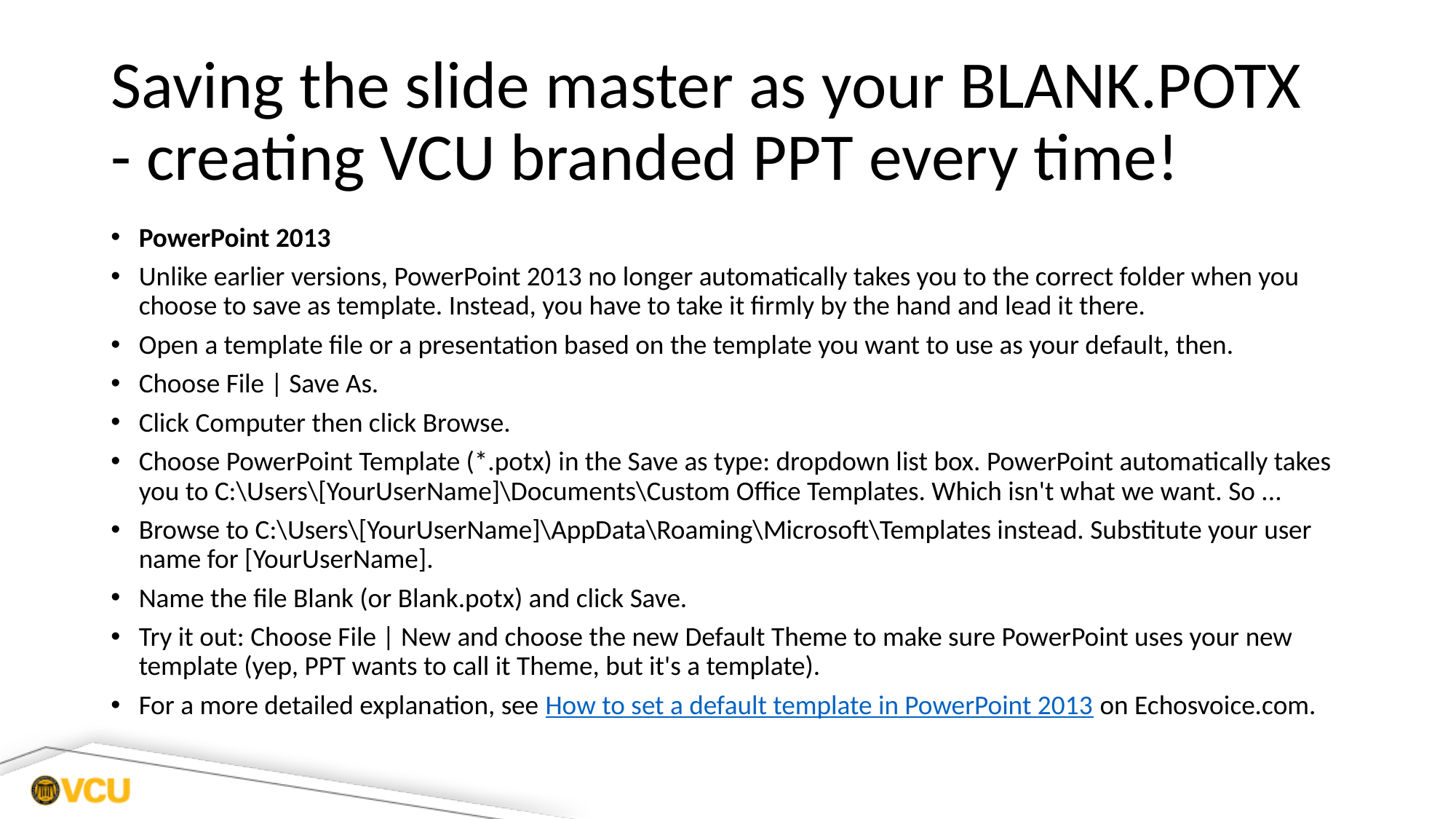

# Saving the slide master as your BLANK.POTX - creating VCU branded PPT every time!
PowerPoint 2013
Unlike earlier versions, PowerPoint 2013 no longer automatically takes you to the correct folder when you choose to save as template. Instead, you have to take it firmly by the hand and lead it there.
Open a template file or a presentation based on the template you want to use as your default, then.
Choose File | Save As.
Click Computer then click Browse.
Choose PowerPoint Template (*.potx) in the Save as type: dropdown list box. PowerPoint automatically takes you to C:\Users\[YourUserName]\Documents\Custom Office Templates. Which isn't what we want. So ...
Browse to C:\Users\[YourUserName]\AppData\Roaming\Microsoft\Templates instead. Substitute your user name for [YourUserName].
Name the file Blank (or Blank.potx) and click Save.
Try it out: Choose File | New and choose the new Default Theme to make sure PowerPoint uses your new template (yep, PPT wants to call it Theme, but it's a template).
For a more detailed explanation, see How to set a default template in PowerPoint 2013 on Echosvoice.com.